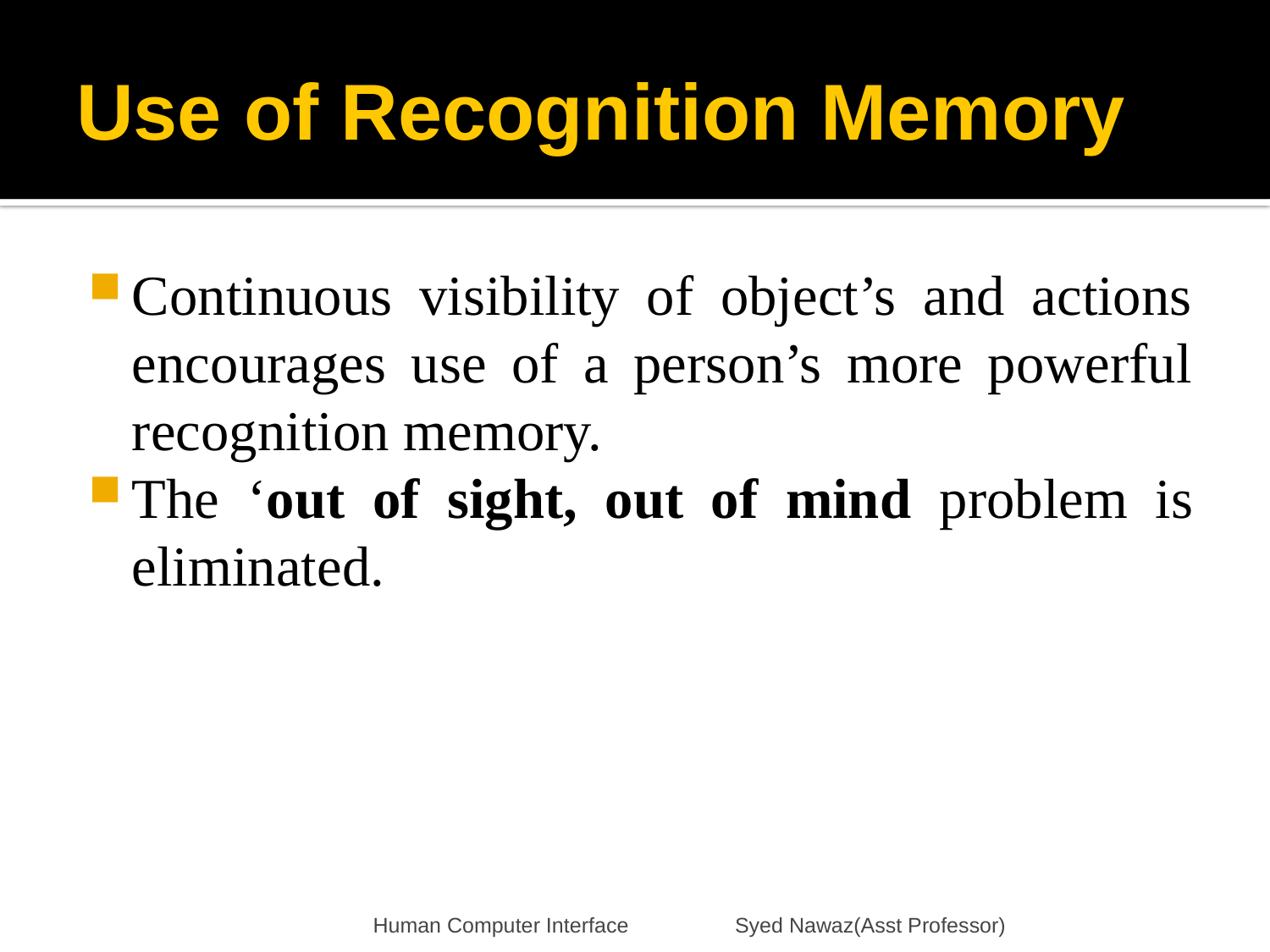

# Use of Recognition Memory
Continuous visibility of object’s and actions encourages use of a person’s more powerful recognition memory.
The ‘out of sight, out of mind problem is eliminated.

Human Computer Interface                  Syed Nawaz(Asst Professor)